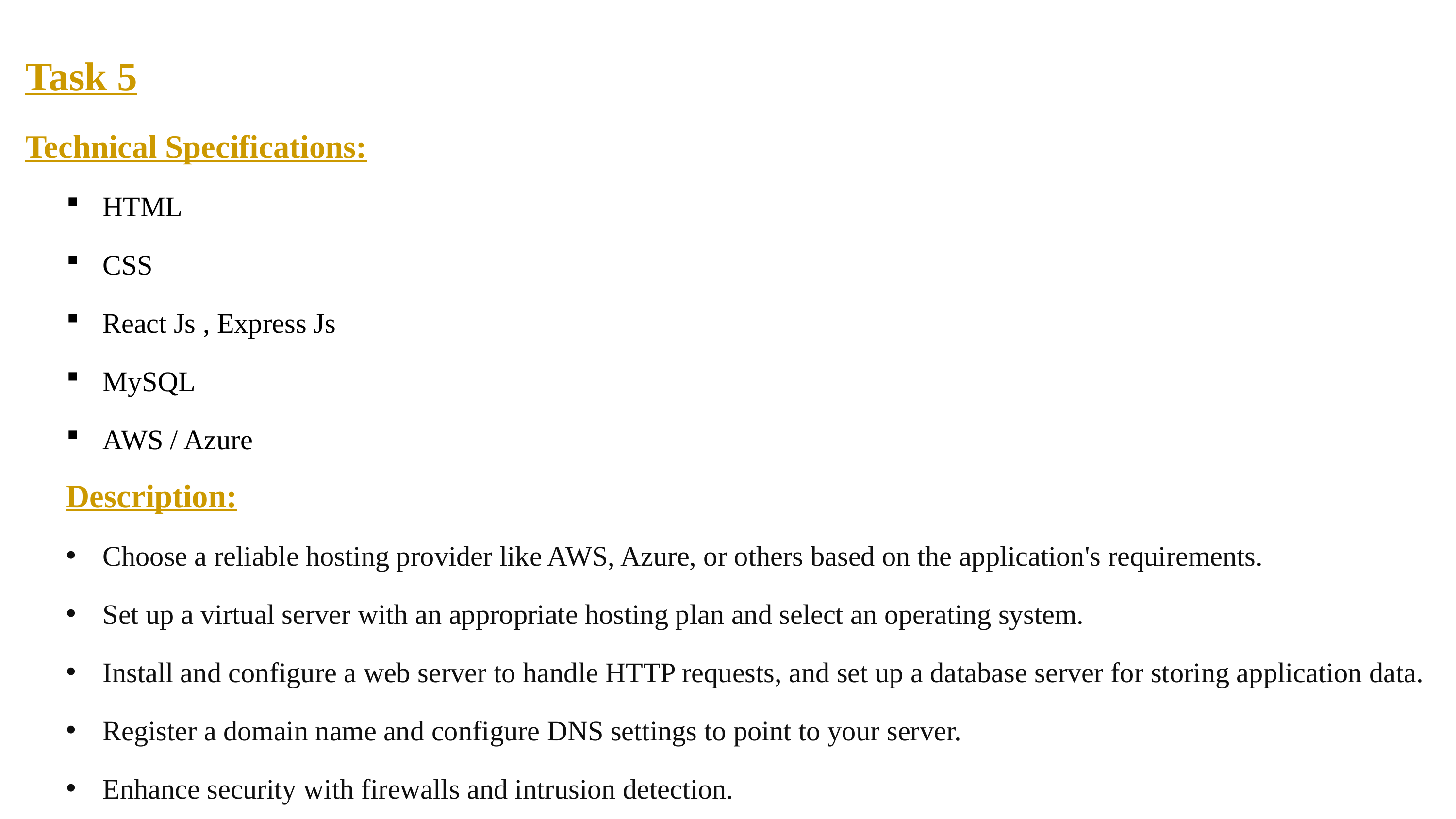

Task 5
Technical Specifications:
HTML
CSS
React Js , Express Js
MySQL
AWS / Azure
Description:
Choose a reliable hosting provider like AWS, Azure, or others based on the application's requirements.
Set up a virtual server with an appropriate hosting plan and select an operating system.
Install and configure a web server to handle HTTP requests, and set up a database server for storing application data.
Register a domain name and configure DNS settings to point to your server.
Enhance security with firewalls and intrusion detection.